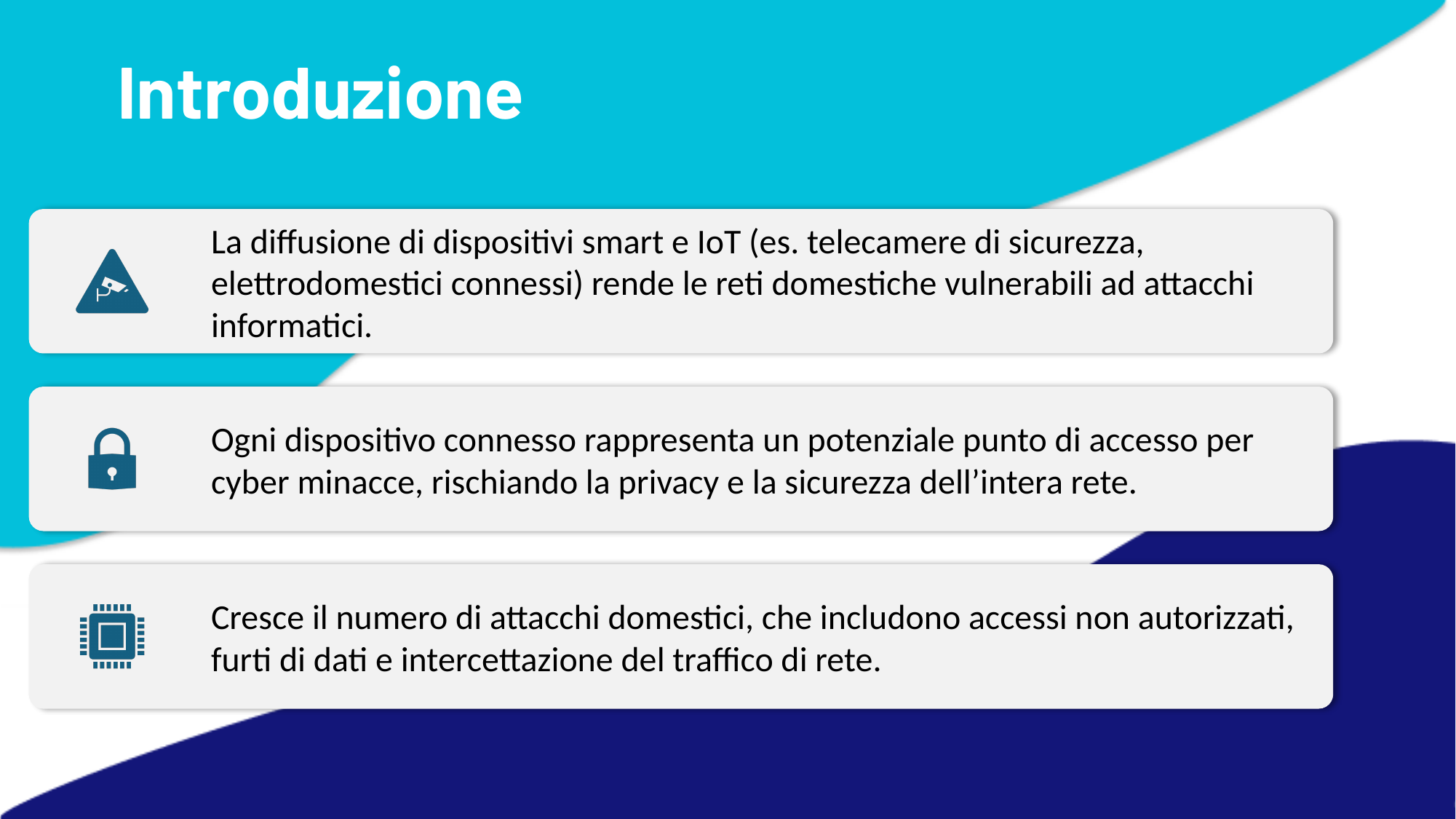

Introduzione
La diffusione di dispositivi smart e IoT (es. telecamere di sicurezza, elettrodomestici connessi) rende le reti domestiche vulnerabili ad attacchi informatici.
Ogni dispositivo connesso rappresenta un potenziale punto di accesso per cyber minacce, rischiando la privacy e la sicurezza dell’intera rete.
Cresce il numero di attacchi domestici, che includono accessi non autorizzati, furti di dati e intercettazione del traffico di rete.